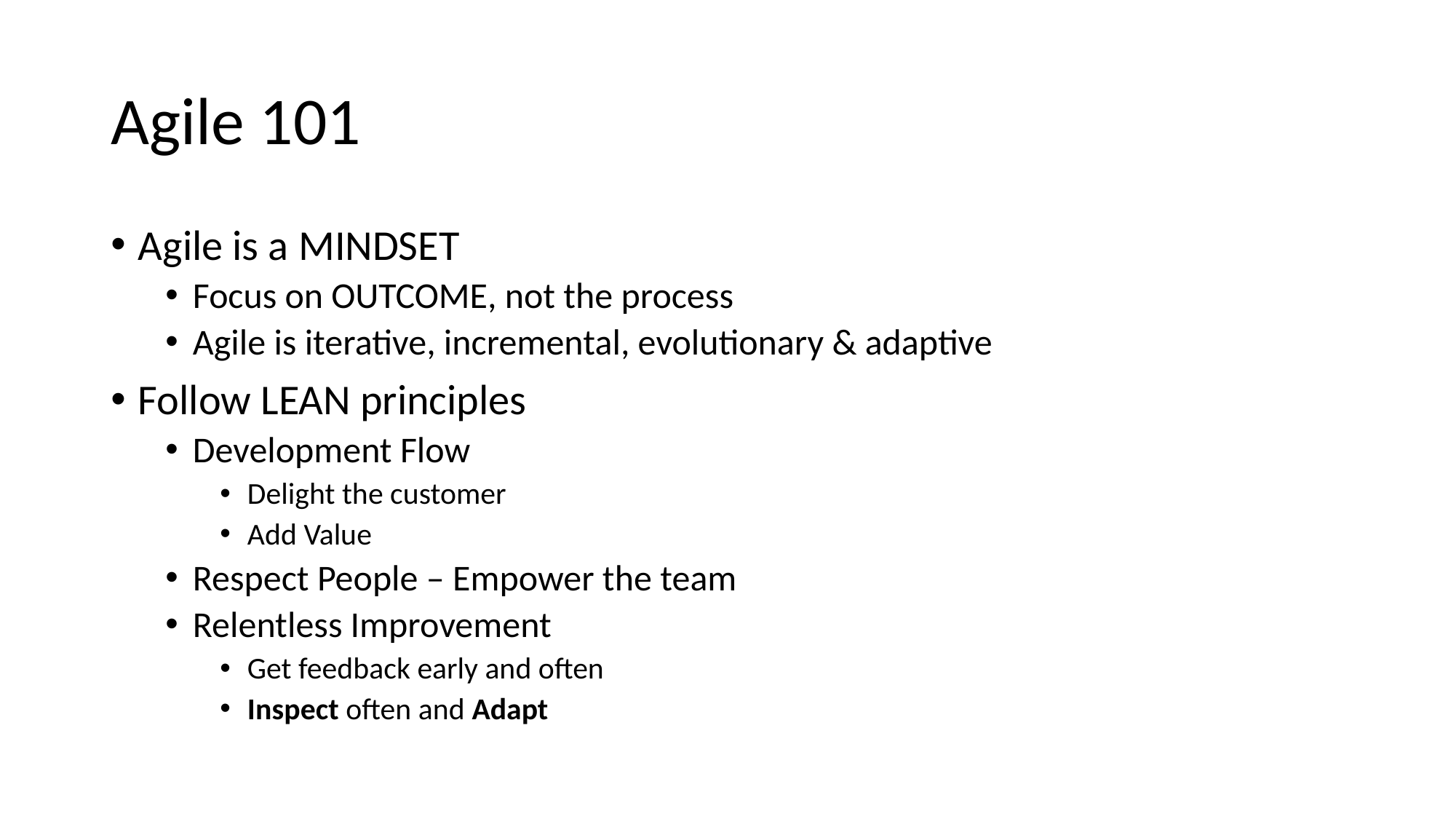

# Agile 101
Agile is a MINDSET
Focus on OUTCOME, not the process
Agile is iterative, incremental, evolutionary & adaptive
Follow LEAN principles
Development Flow
Delight the customer
Add Value
Respect People – Empower the team
Relentless Improvement
Get feedback early and often
Inspect often and Adapt